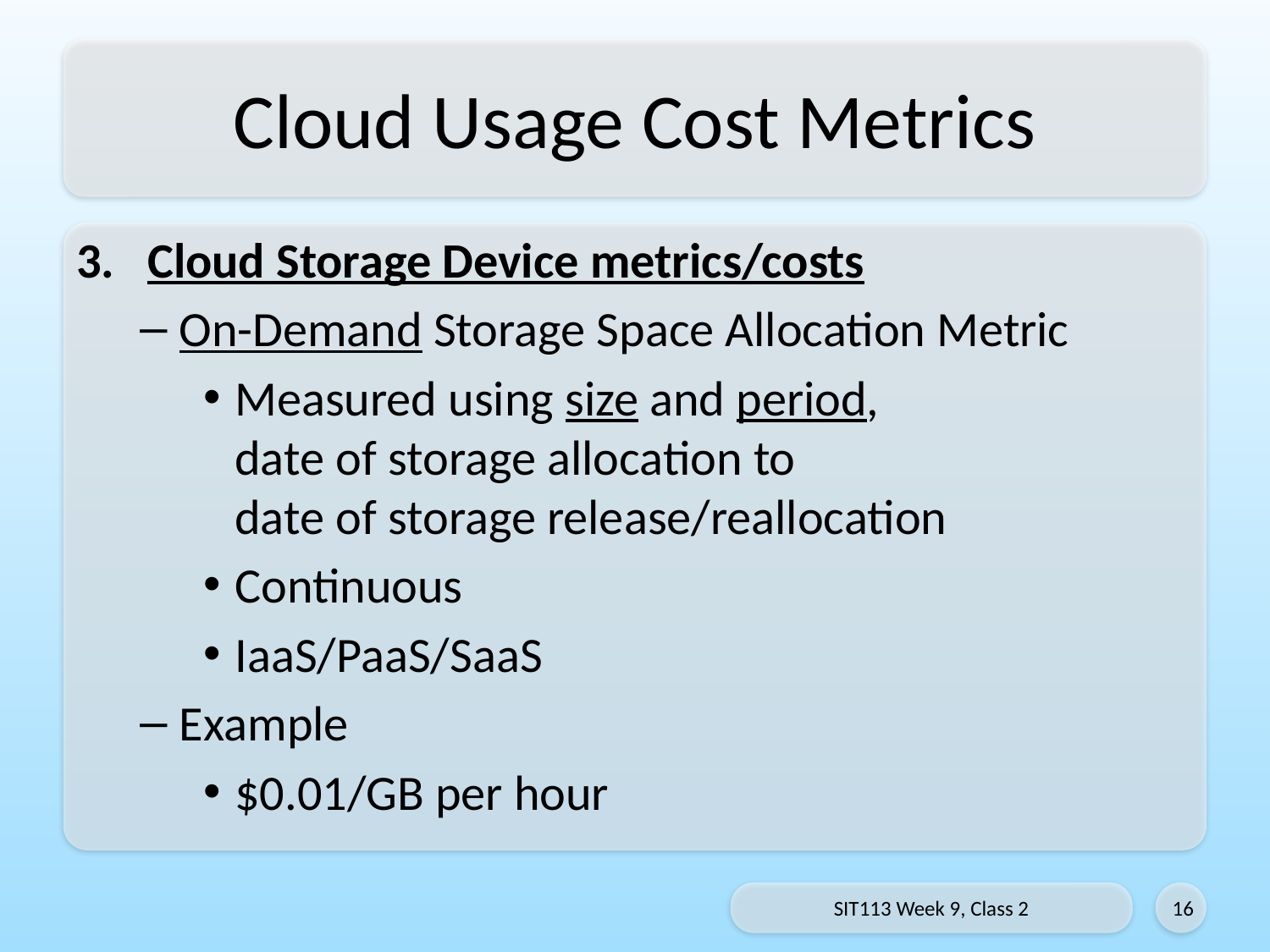

# Cloud Usage Cost Metrics
Cloud Storage Device metrics/costs
On-Demand Storage Space Allocation Metric
Measured using size and period,
date of storage allocation to
date of storage release/reallocation
Continuous
IaaS/PaaS/SaaS
Example
$0.01/GB per hour
SIT113 Week 9, Class 2
16